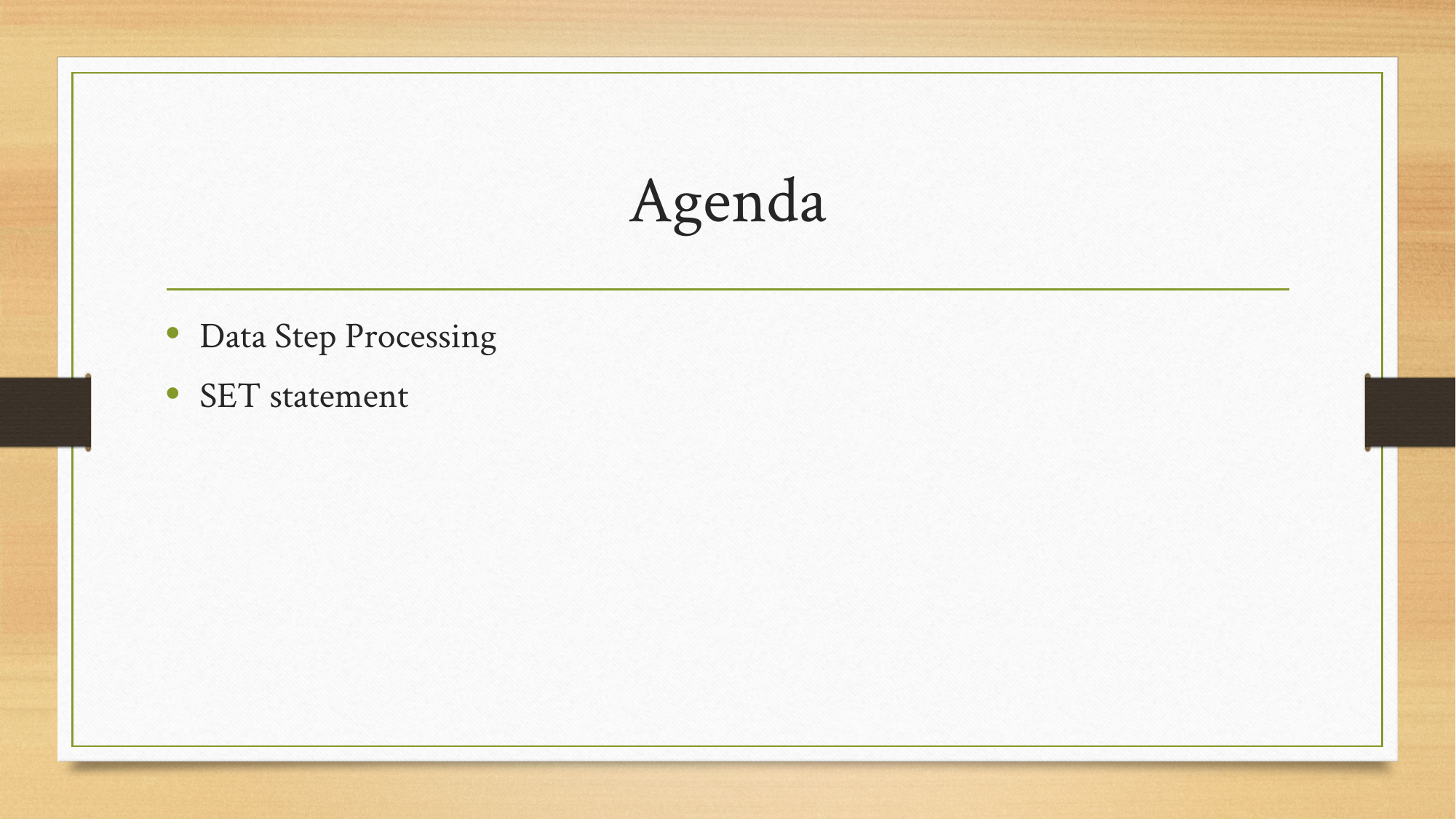

# Agenda
Data Step Processing
SET statement